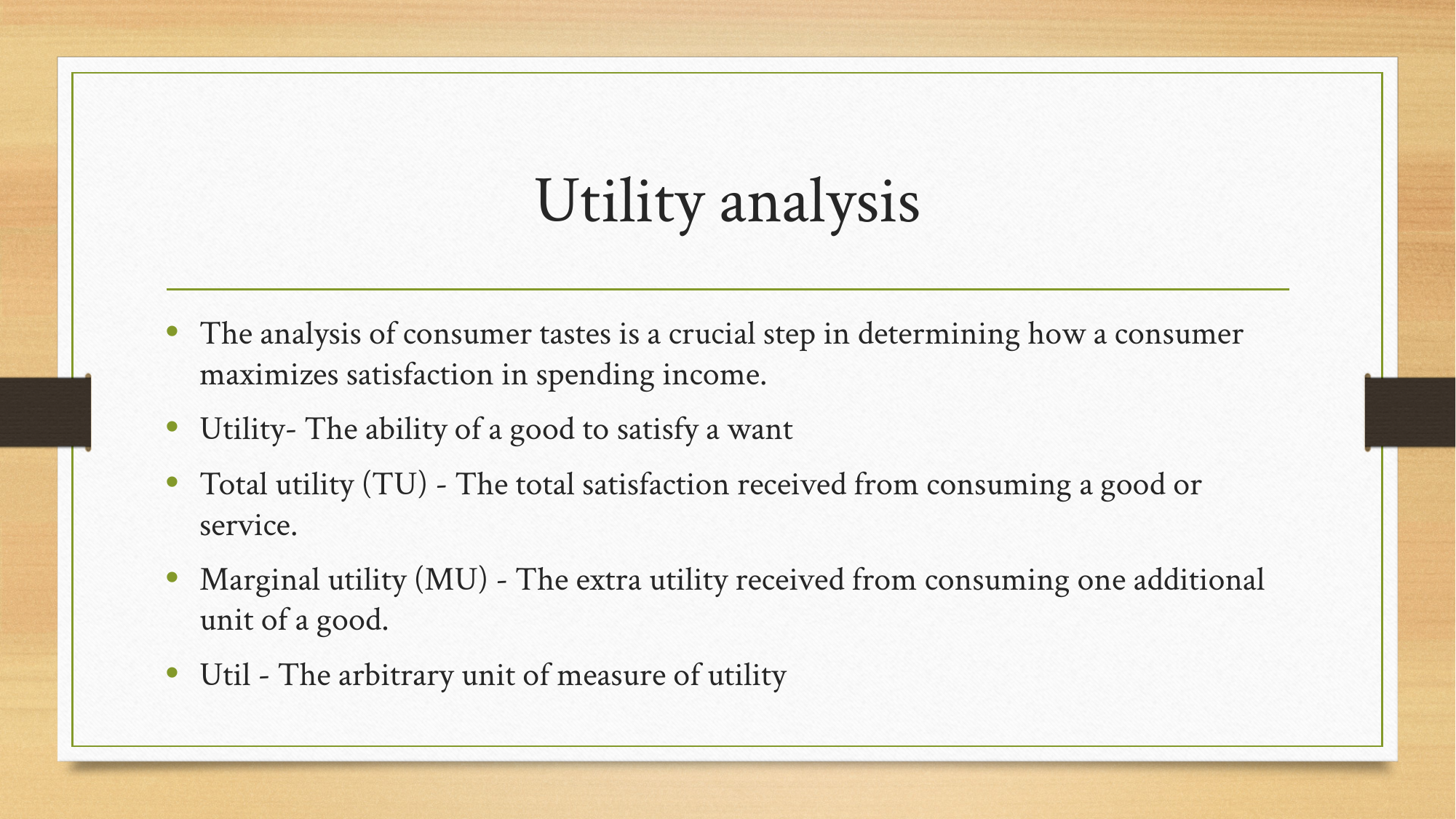

# Utility analysis
The analysis of consumer tastes is a crucial step in determining how a consumer maximizes satisfaction in spending income.
Utility- The ability of a good to satisfy a want
Total utility (TU) - The total satisfaction received from consuming a good or service.
Marginal utility (MU) - The extra utility received from consuming one additional unit of a good.
Util - The arbitrary unit of measure of utility